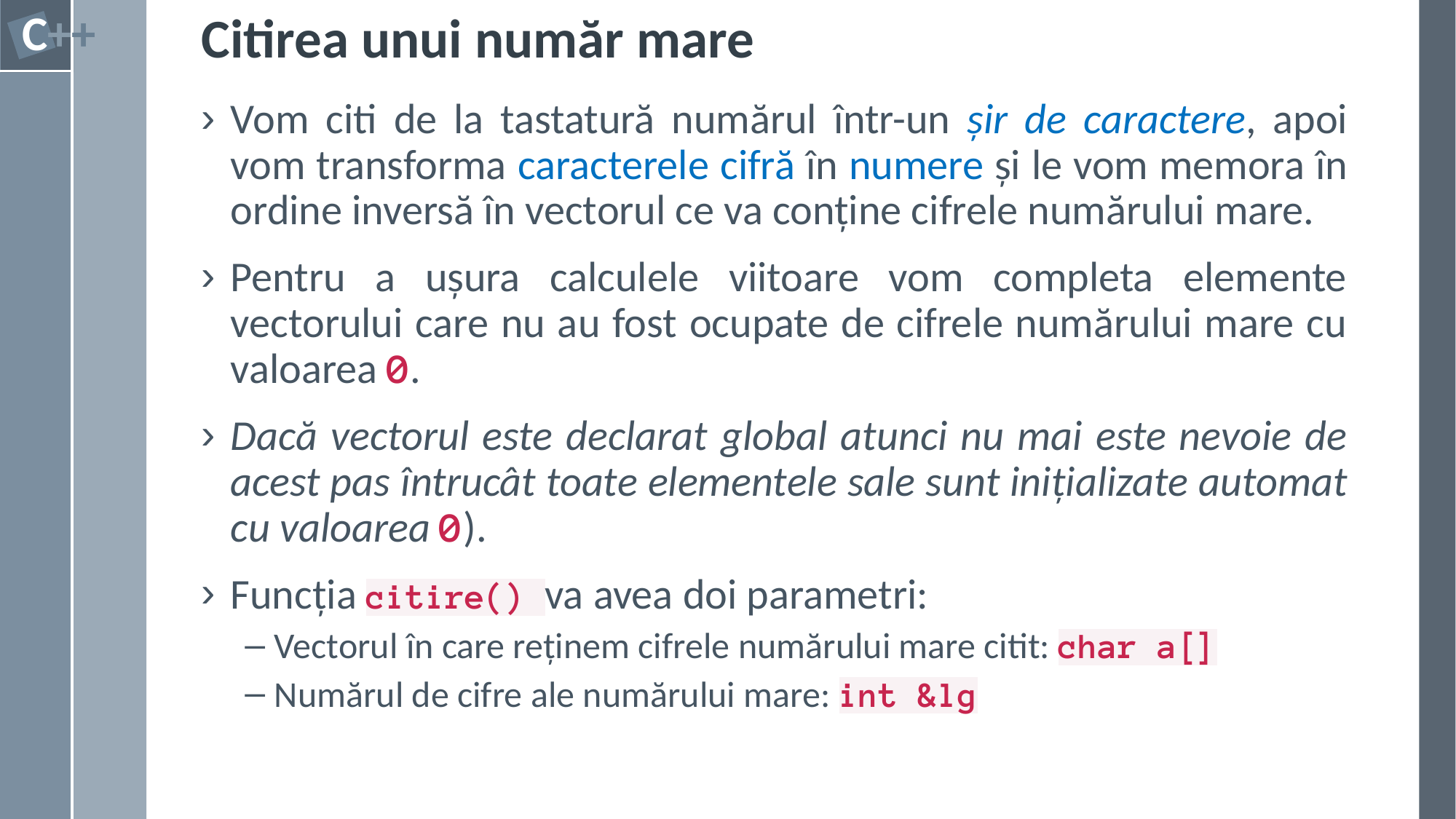

# Citirea unui număr mare
Vom citi de la tastatură numărul într-un șir de caractere, apoi vom transforma caracterele cifră în numere și le vom memora în ordine inversă în vectorul ce va conține cifrele numărului mare.
Pentru a ușura calculele viitoare vom completa elemente vectorului care nu au fost ocupate de cifrele numărului mare cu valoarea 0.
Dacă vectorul este declarat global atunci nu mai este nevoie de acest pas întrucât toate elementele sale sunt inițializate automat cu valoarea 0).
Funcția citire() va avea doi parametri:
Vectorul în care reținem cifrele numărului mare citit: char a[]
Numărul de cifre ale numărului mare: int &lg